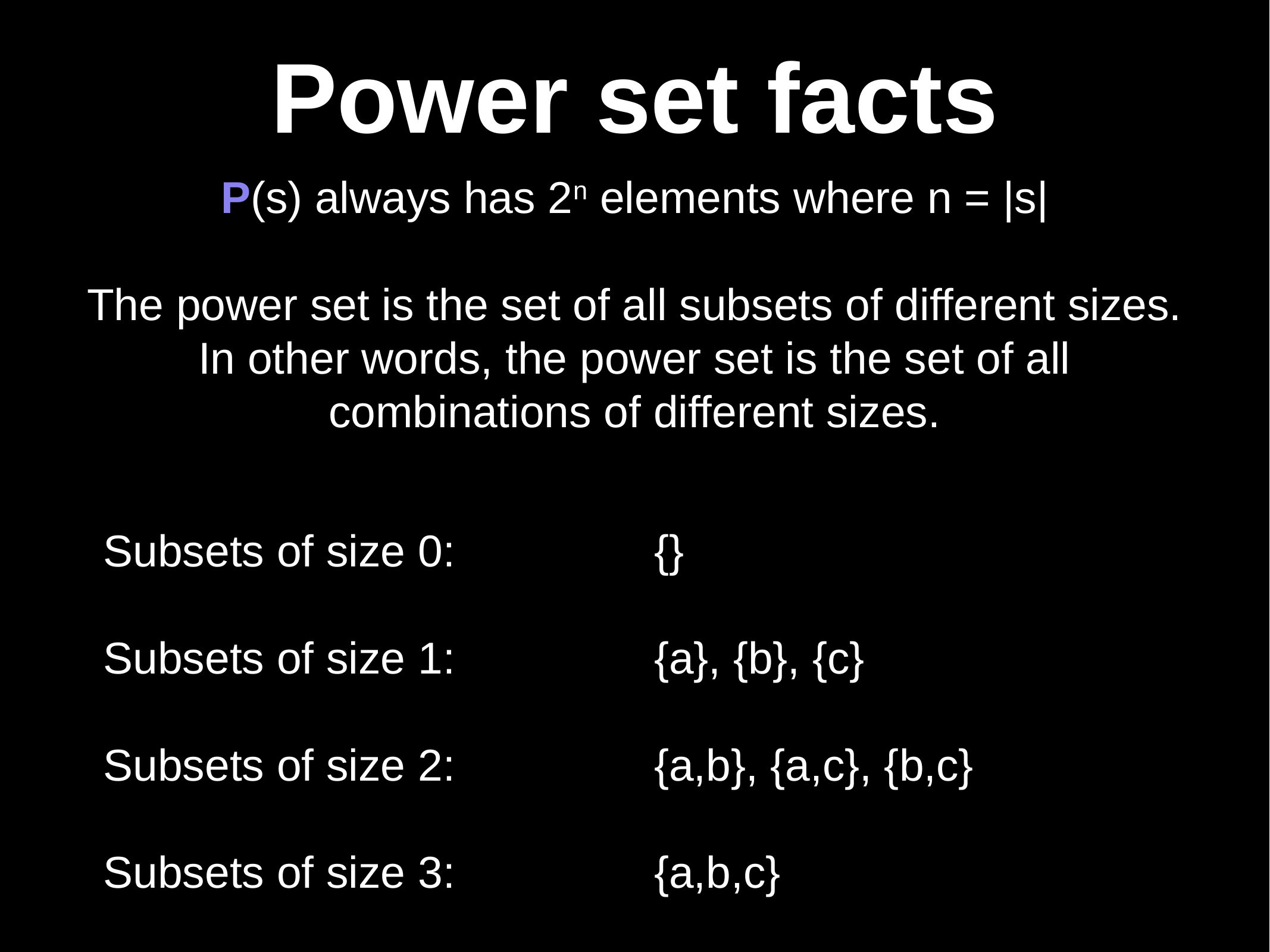

# Power set facts
P(s) always has 2n elements where n = |s|

The power set is the set of all subsets of different sizes. In other words, the power set is the set of all combinations of different sizes.

Subsets of size 0:

Subsets of size 1:

Subsets of size 2:

Subsets of size 3:
{}

{a}, {b}, {c}

{a,b}, {a,c}, {b,c}

{a,b,c}